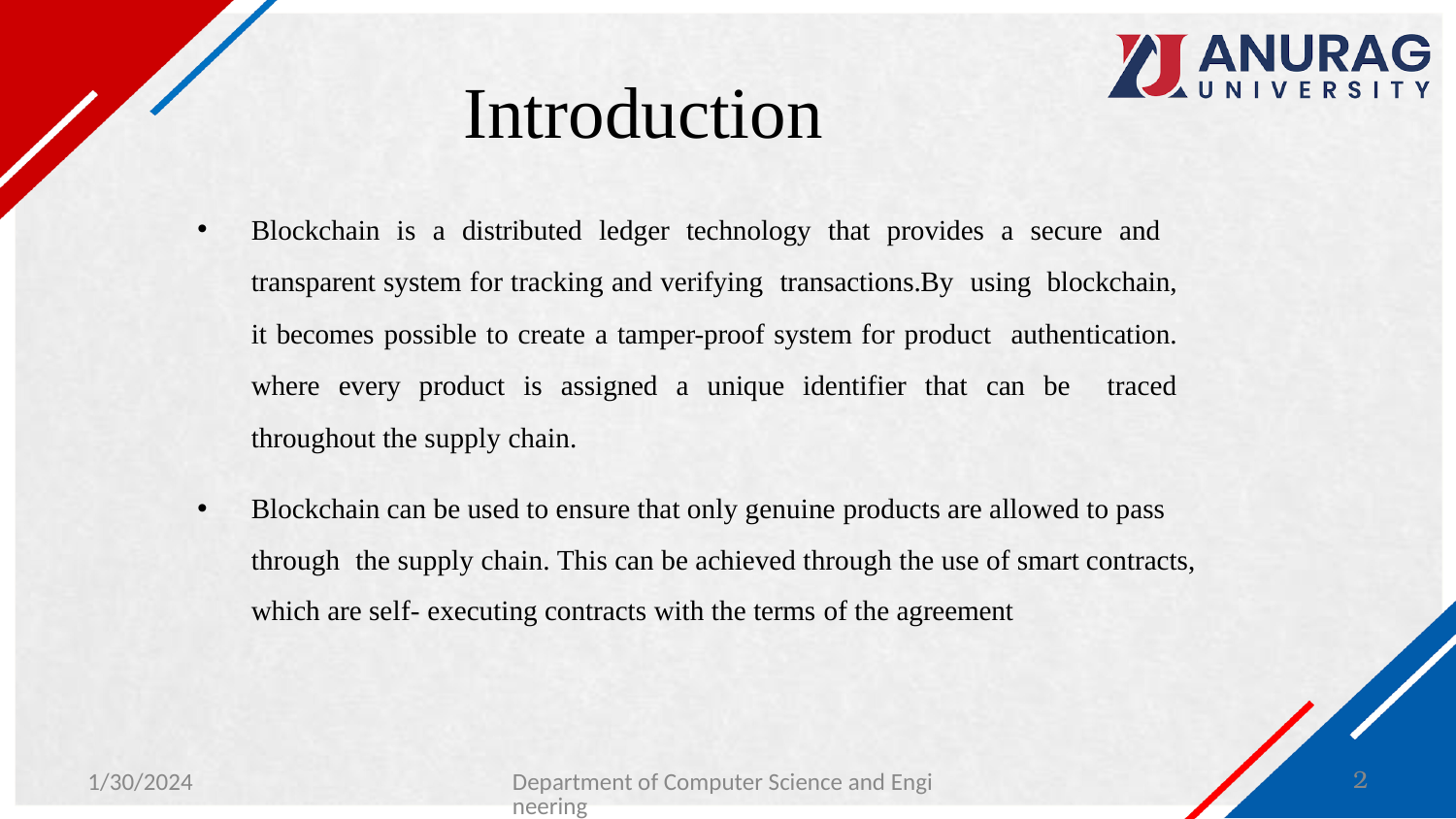

# Introduction
Blockchain is a distributed ledger technology that provides a secure and  transparent system for tracking and verifying transactions.By using  blockchain, it becomes possible to create a tamper-proof system for product  authentication. where every product is assigned a unique identifier that can be  traced throughout the supply chain.
Blockchain can be used to ensure that only genuine products are allowed to pass  through the supply chain. This can be achieved through the use of smart contracts,  which are self- executing contracts with the terms of the agreement

1/30/2024
Department of Computer Science and Engineering
2